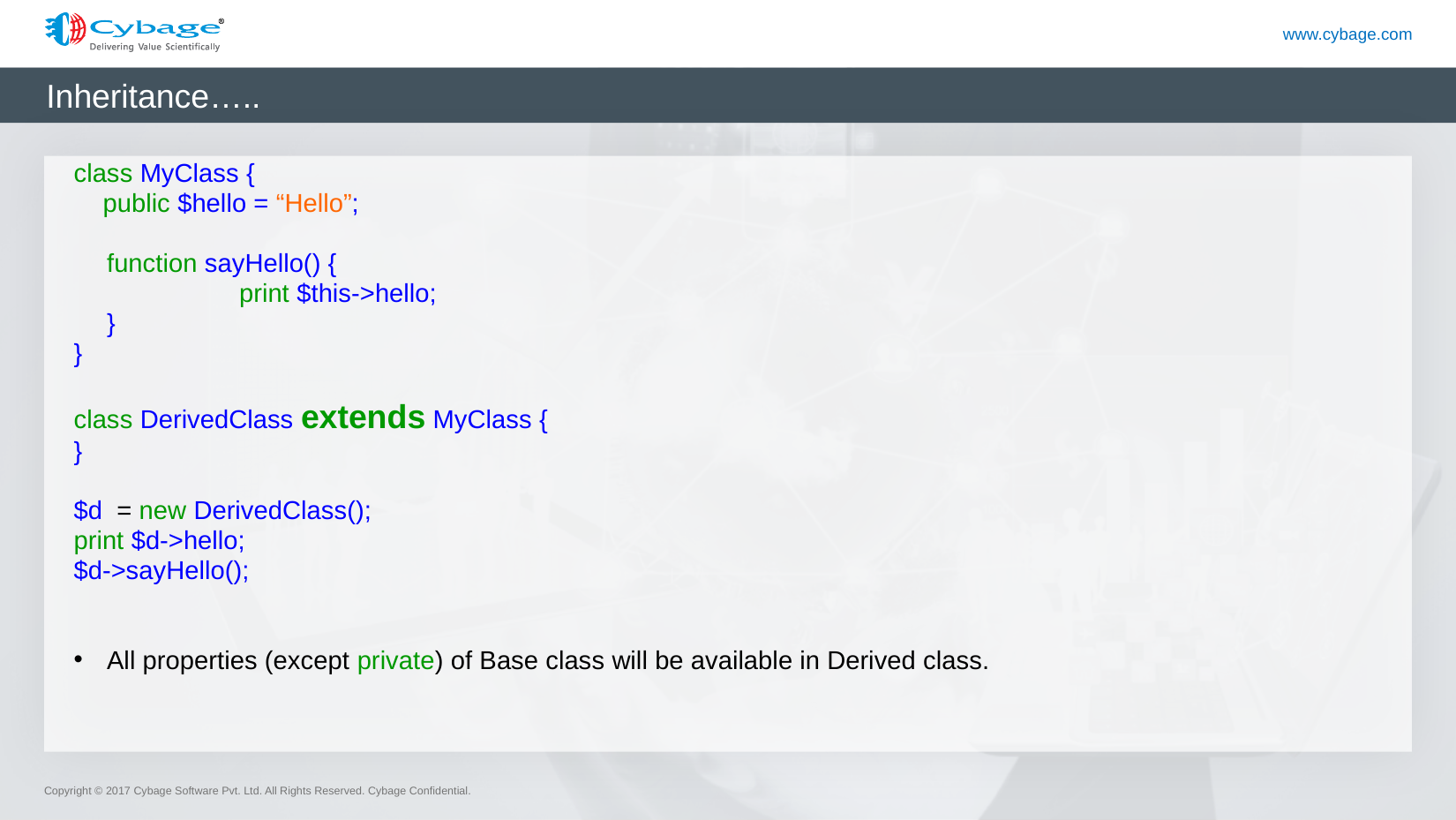

# Inheritance…..
class MyClass {
    public $hello = “Hello”;

	function sayHello() {
		print $this->hello;
	}
}

class DerivedClass extends MyClass {
}

$d  = new DerivedClass();
print $d->hello;
$d->sayHello();

All properties (except private) of Base class will be available in Derived class.